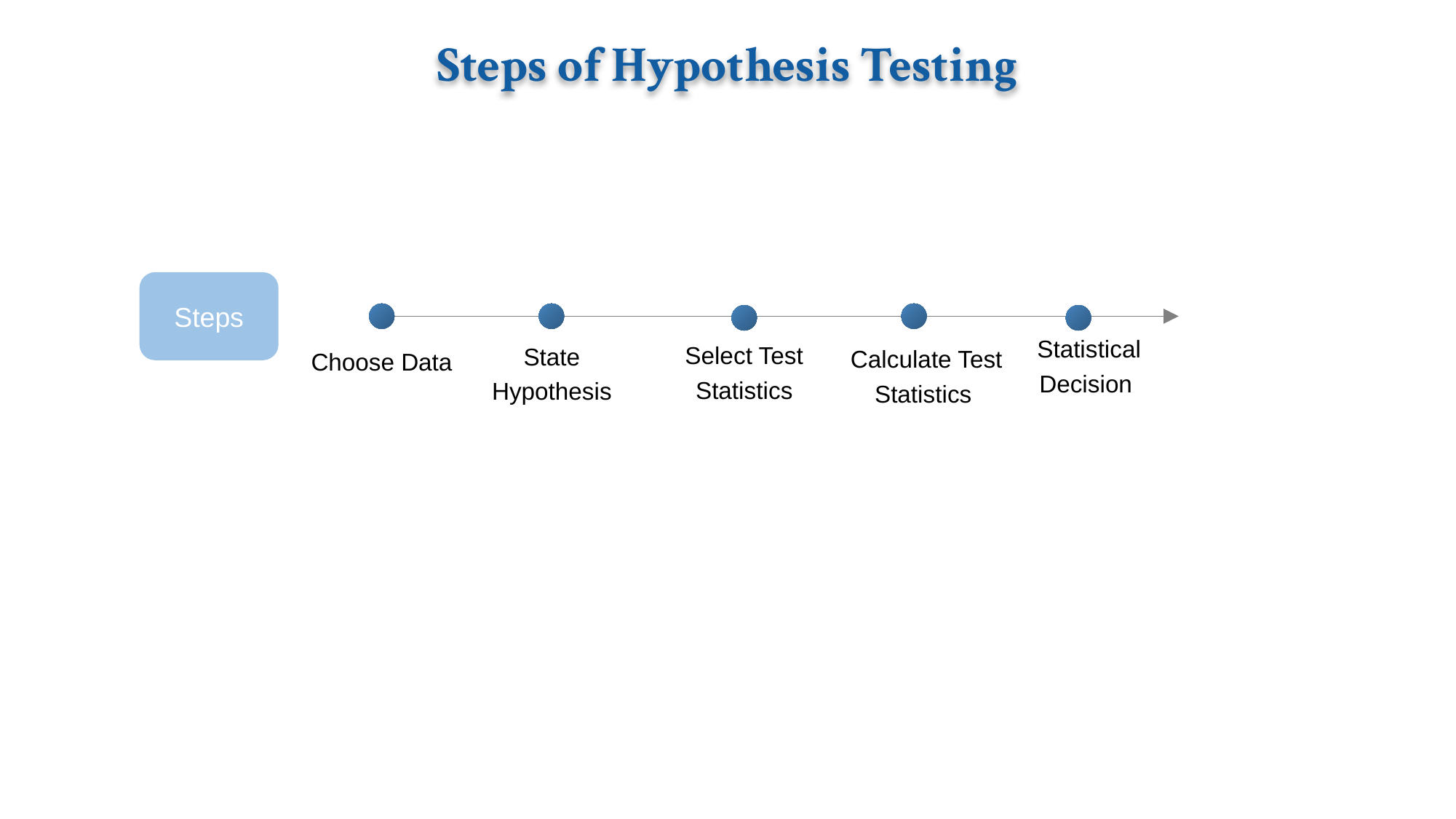

# Steps of Hypothesis Testing
Steps

Statistical Decision
State Hypothesis
Select Test Statistics
Calculate Test Statistics
Choose Data